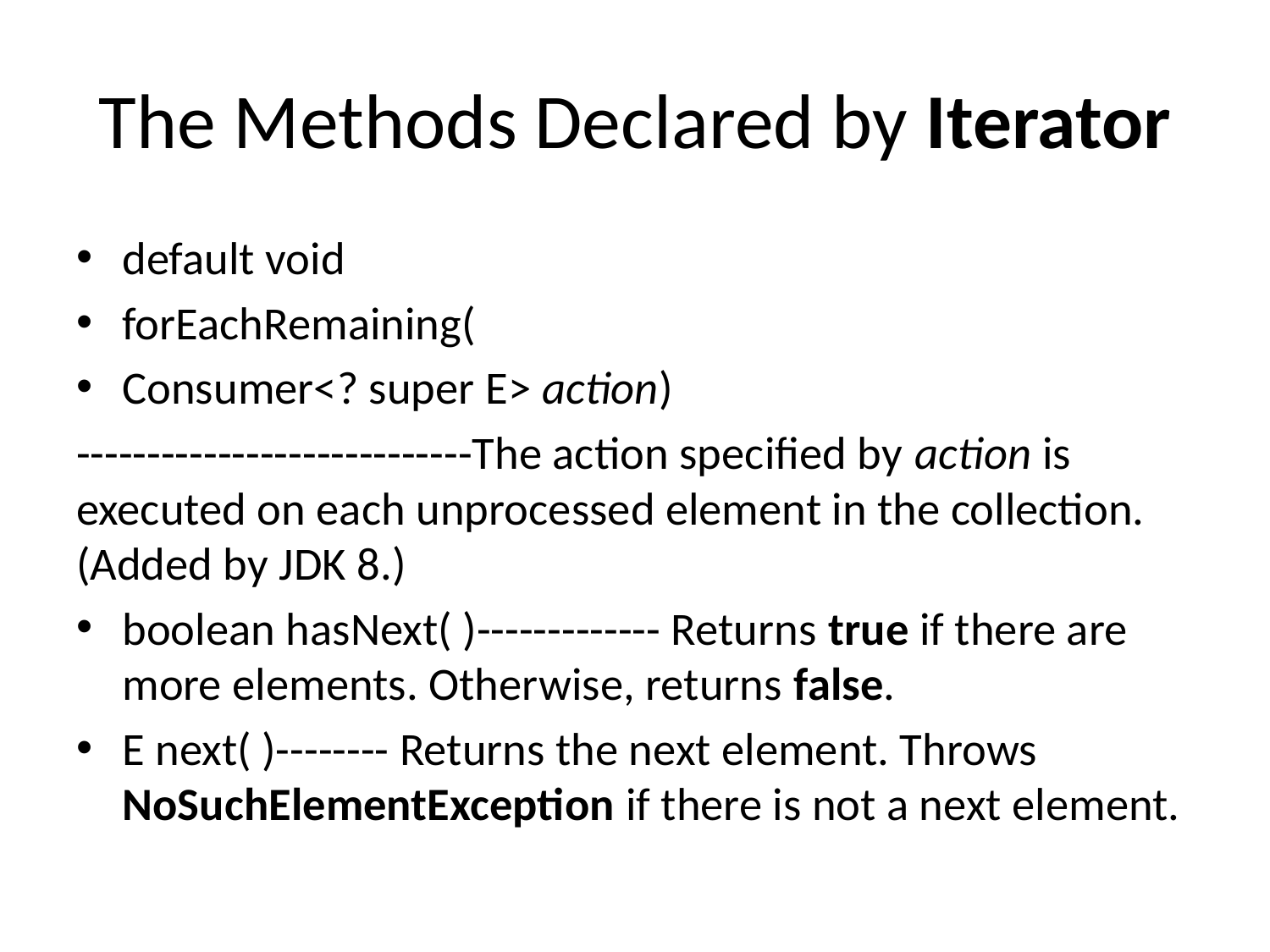

# The Methods Declared by Iterator
default void
forEachRemaining(
Consumer<? super E> action)
----------------------------The action specified by action is executed on each unprocessed element in the collection. (Added by JDK 8.)
boolean hasNext( )------------- Returns true if there are more elements. Otherwise, returns false.
E next( )-------- Returns the next element. Throws NoSuchElementException if there is not a next element.